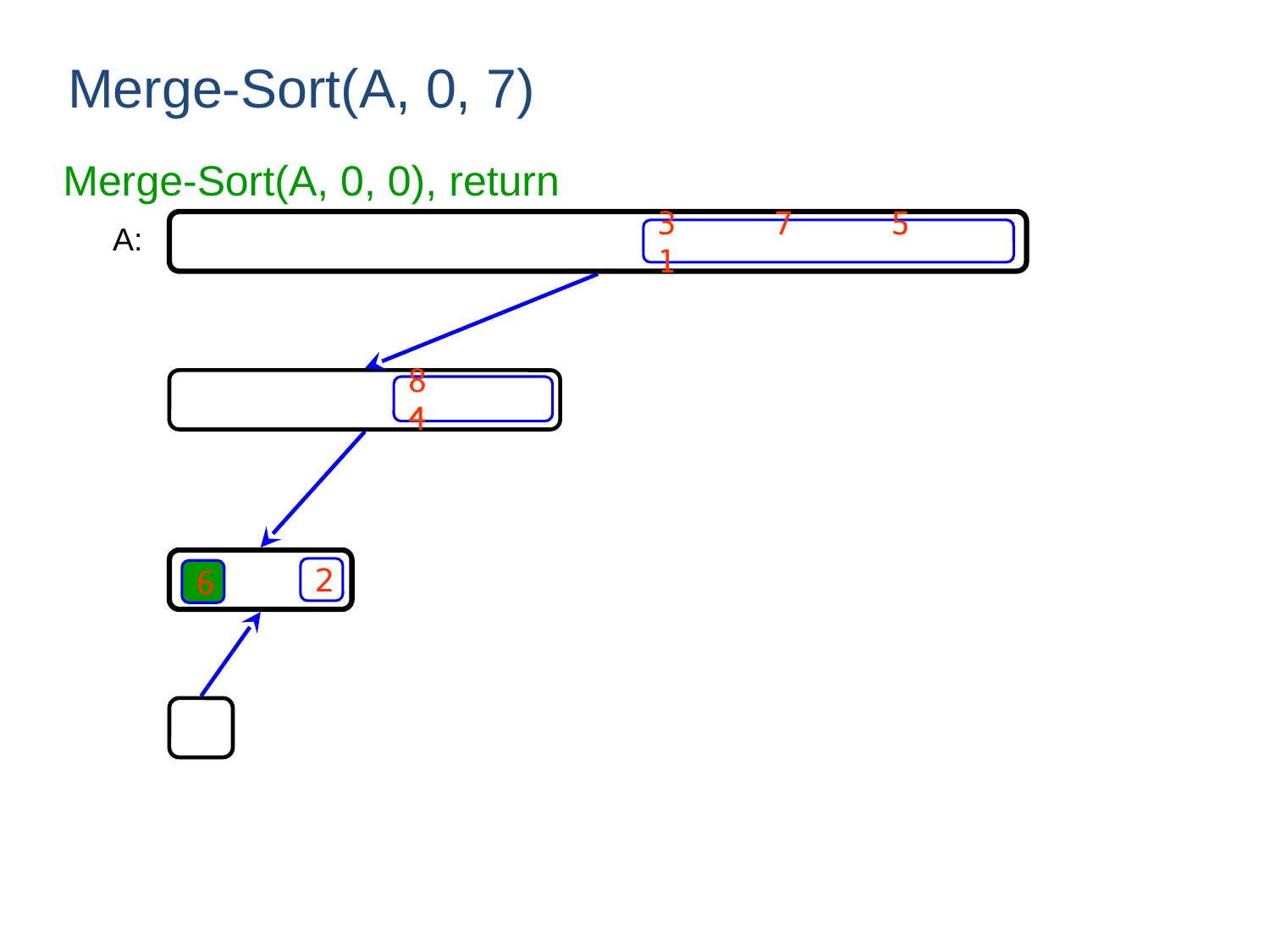

Merge-Sort(A, 0, 7)
Merge-Sort(A, 0, 0), return

A:
3          7          5         1

8          4

2
6